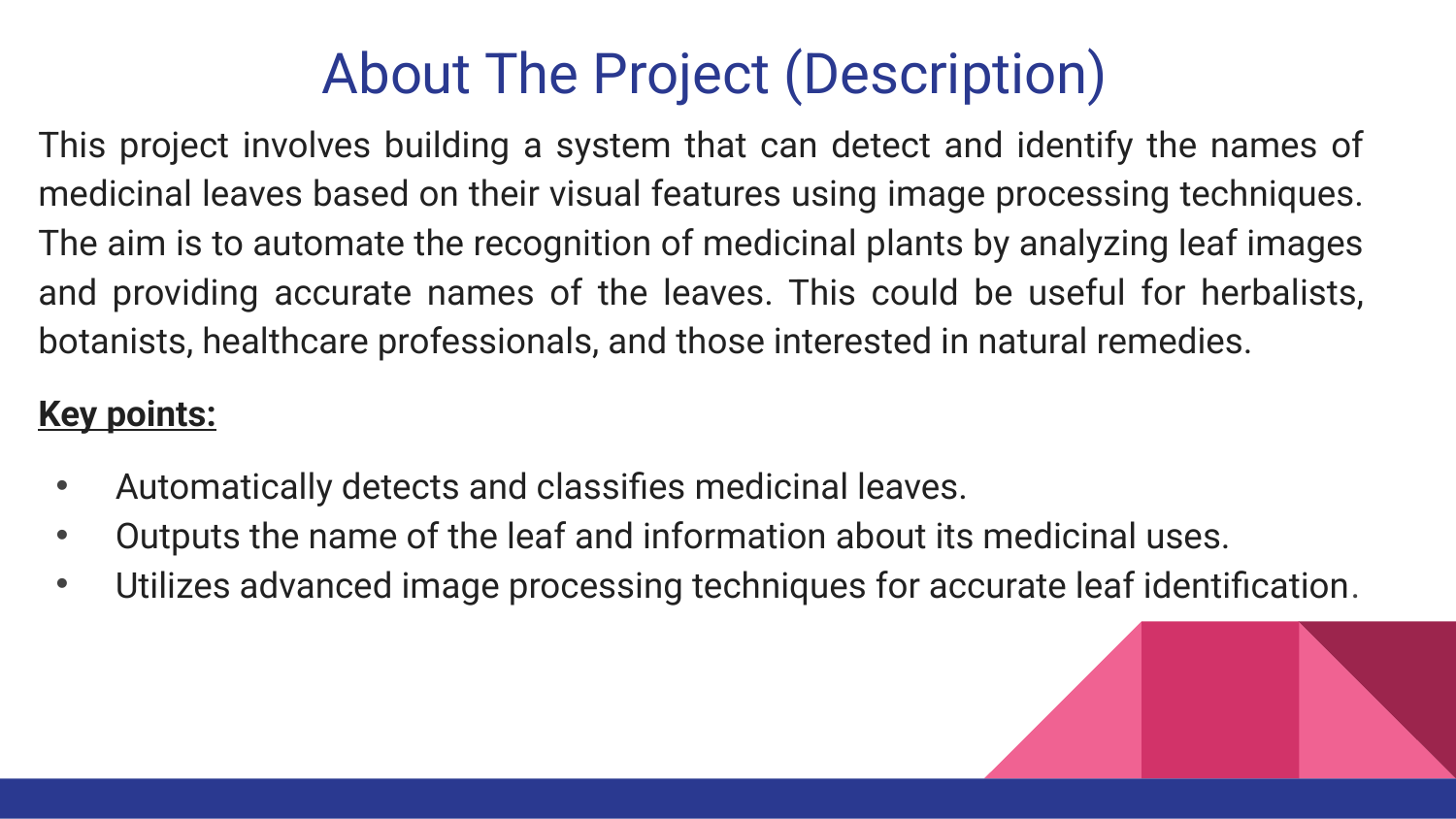

# About The Project (Description)
This project involves building a system that can detect and identify the names of medicinal leaves based on their visual features using image processing techniques. The aim is to automate the recognition of medicinal plants by analyzing leaf images and providing accurate names of the leaves. This could be useful for herbalists, botanists, healthcare professionals, and those interested in natural remedies.
Key points:
Automatically detects and classifies medicinal leaves.
Outputs the name of the leaf and information about its medicinal uses.
Utilizes advanced image processing techniques for accurate leaf identification.